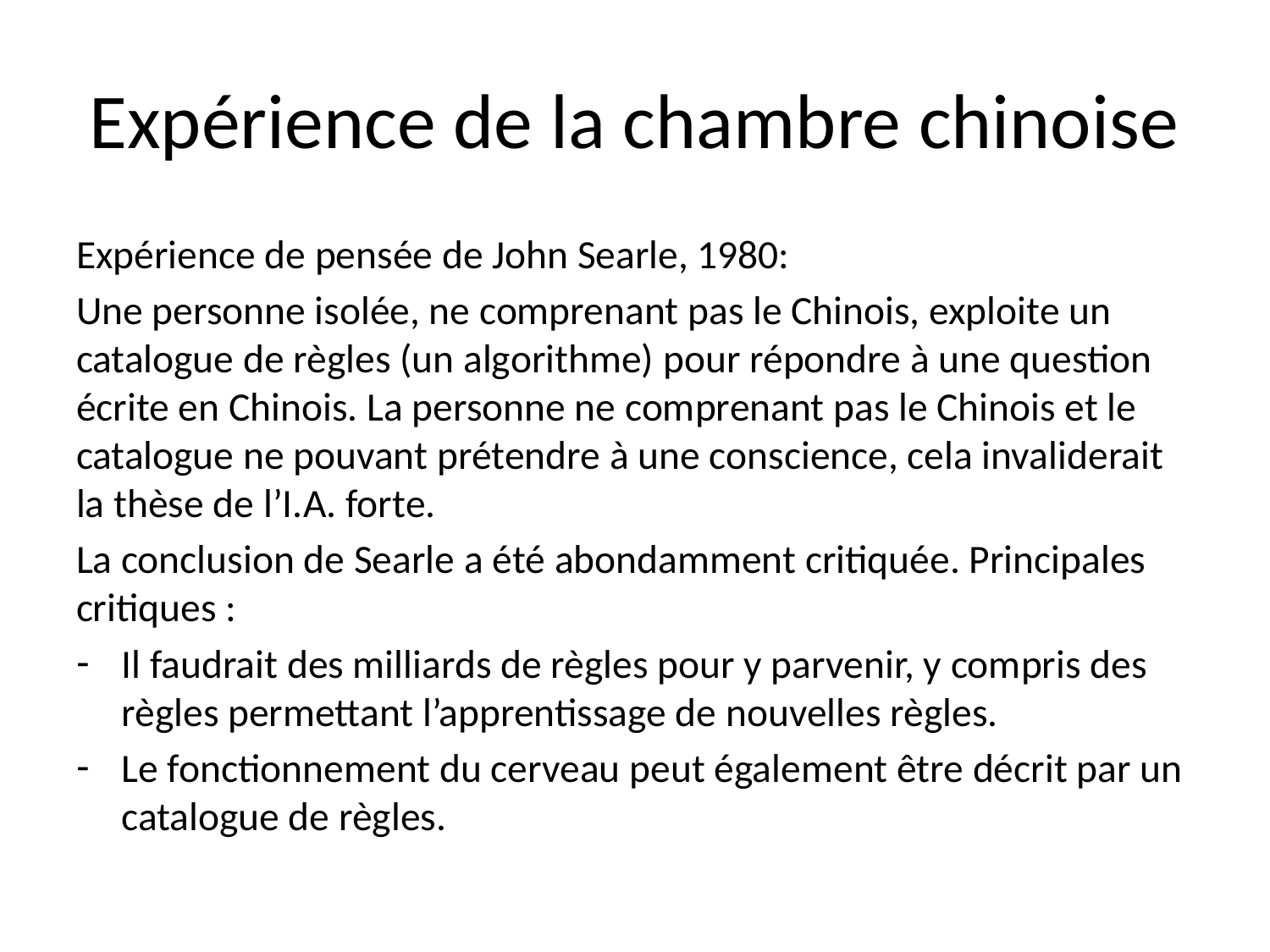

# Expérience de la chambre chinoise
Expérience de pensée de John Searle, 1980:
Une personne isolée, ne comprenant pas le Chinois, exploite un catalogue de règles (un algorithme) pour répondre à une question écrite en Chinois. La personne ne comprenant pas le Chinois et le catalogue ne pouvant prétendre à une conscience, cela invaliderait la thèse de l’I.A. forte.
La conclusion de Searle a été abondamment critiquée. Principales critiques :
Il faudrait des milliards de règles pour y parvenir, y compris des règles permettant l’apprentissage de nouvelles règles.
Le fonctionnement du cerveau peut également être décrit par un catalogue de règles.